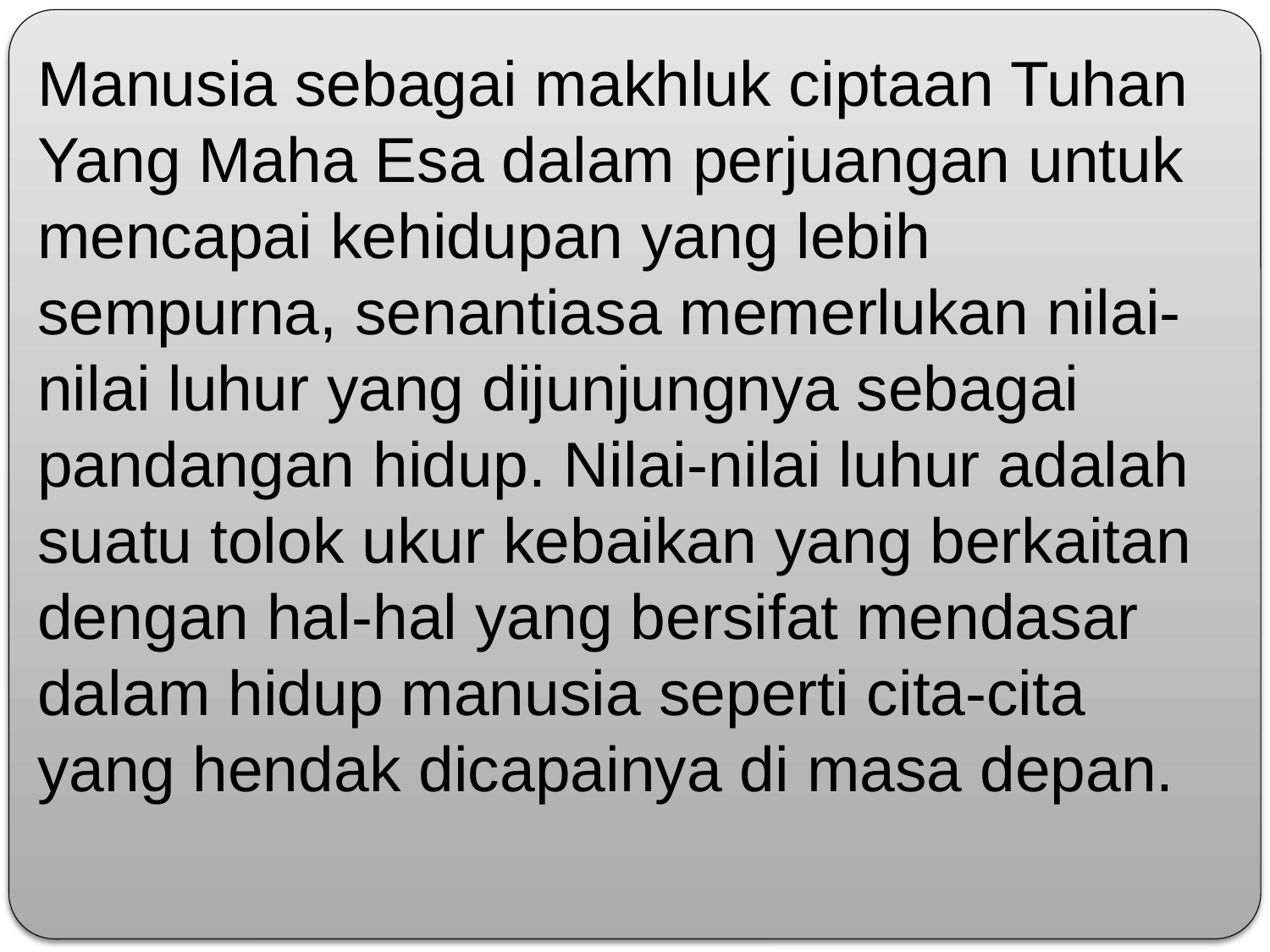

Manusia sebagai makhluk ciptaan Tuhan Yang Maha Esa dalam perjuangan untuk mencapai kehidupan yang lebih sempurna, senantiasa memerlukan nilai-nilai luhur yang dijunjungnya sebagai pandangan hidup. Nilai-nilai luhur adalah suatu tolok ukur kebaikan yang berkaitan dengan hal-hal yang bersifat mendasar dalam hidup manusia seperti cita-cita yang hendak dicapainya di masa depan.